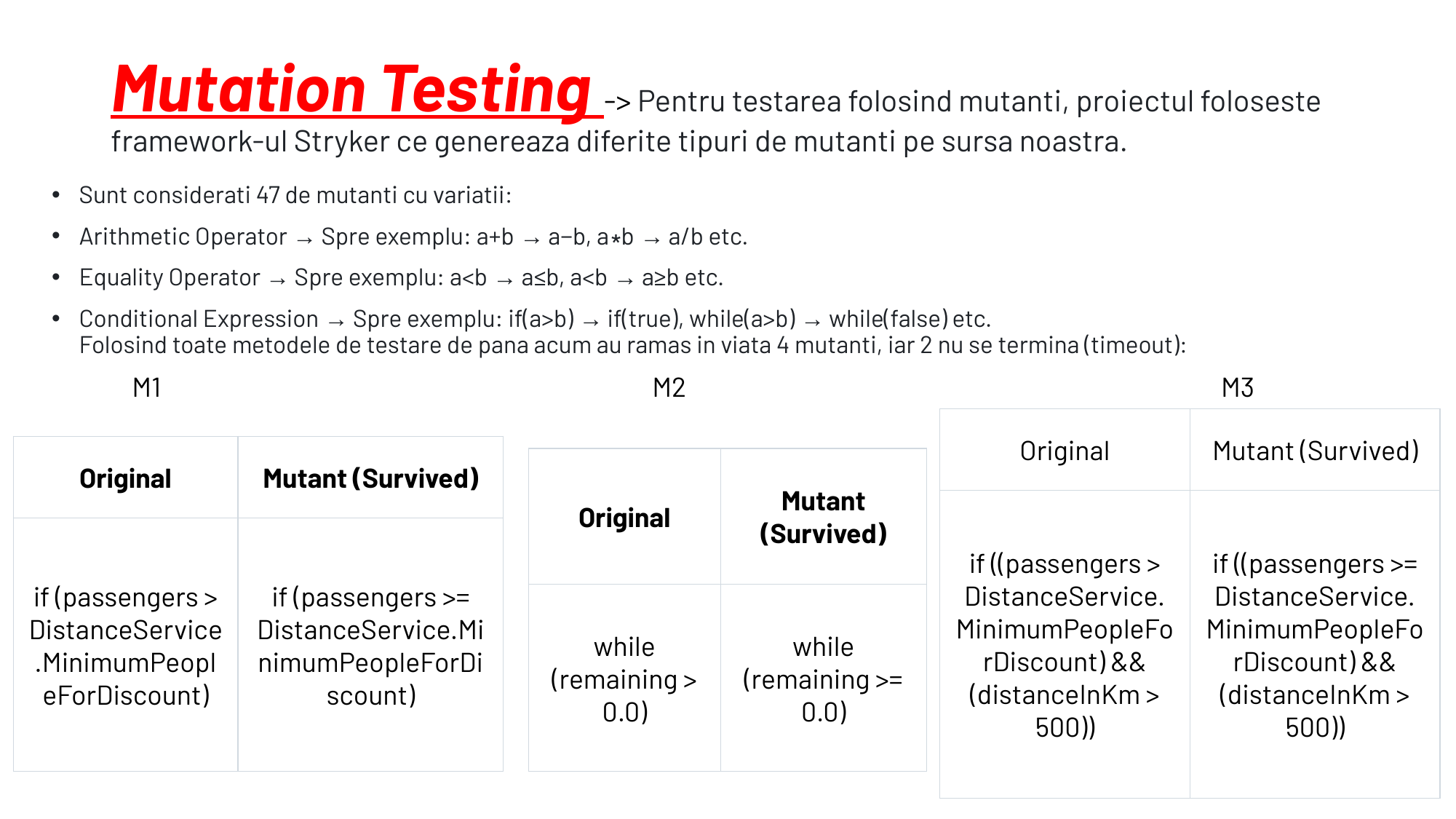

# Mutation Testing -> Pentru testarea folosind mutanti, proiectul foloseste framework-ul Stryker ce genereaza diferite tipuri de mutanti pe sursa noastra.

Sunt considerati 47 de mutanti cu variatii:
Arithmetic Operator → Spre exemplu: a+b → a−b, a∗b → a/b etc.
Equality Operator → Spre exemplu: a<b → a≤b, a<b → a≥b etc.
Conditional Expression → Spre exemplu: if(a>b) → if(true), while(a>b) → while(false) etc.
Folosind toate metodele de testare de pana acum au ramas in viata 4 mutanti, iar 2 nu se termina (timeout):
M1                                                                                          M2                                                                                                  M3
| Original | Mutant (Survived) |
| --- | --- |
| if ((passengers > DistanceService.MinimumPeopleForDiscount) && (distanceInKm > 500)) | if ((passengers >= DistanceService.MinimumPeopleForDiscount) && (distanceInKm > 500)) |
| Original | Mutant (Survived) |
| --- | --- |
| if (passengers > DistanceService.MinimumPeopleForDiscount) | if (passengers >= DistanceService.MinimumPeopleForDiscount) |
| Original | Mutant (Survived) |
| --- | --- |
| while (remaining > 0.0) | while (remaining >= 0.0) |